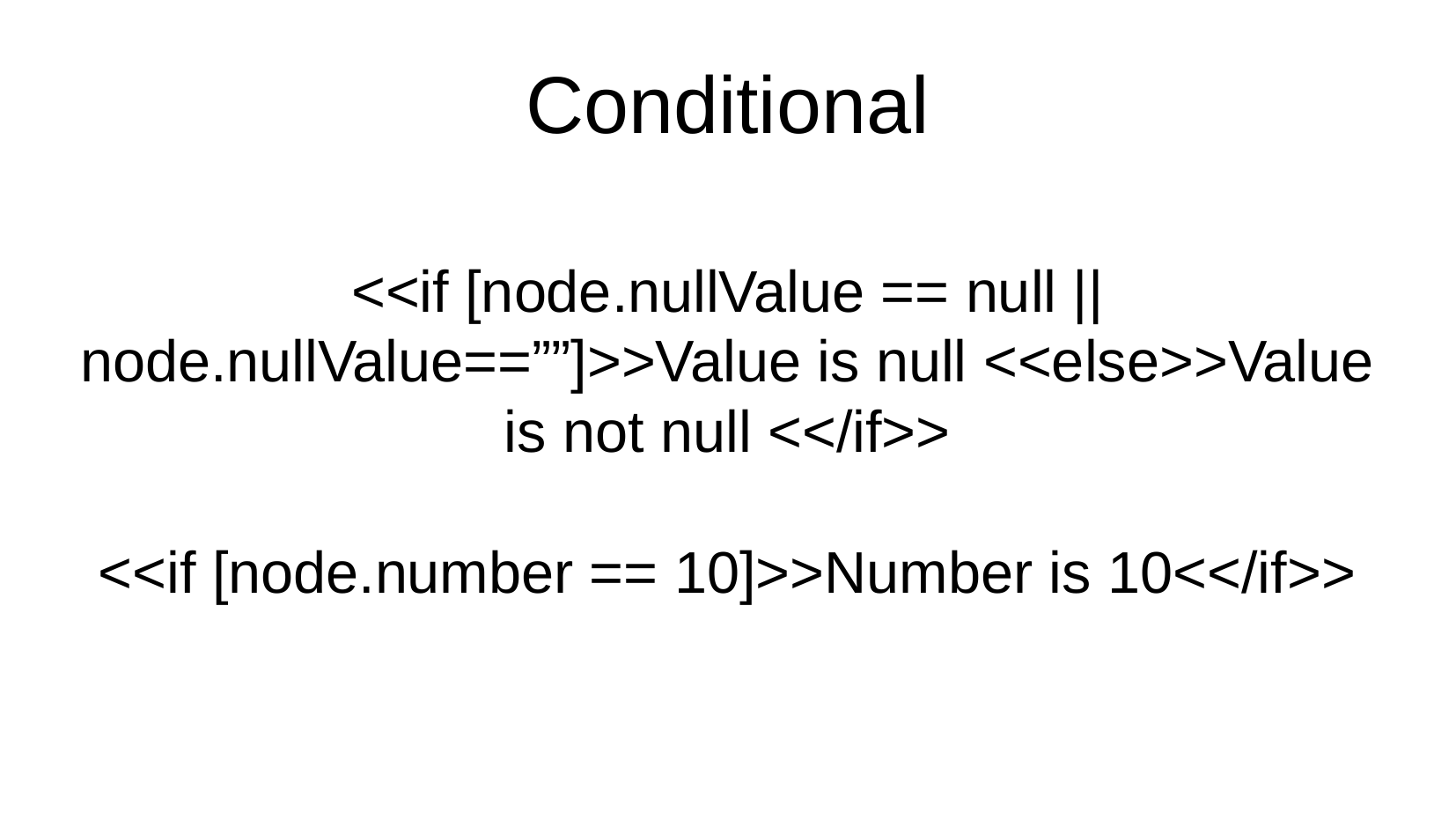

Conditional
<<if [node.nullValue == null || node.nullValue==””]>>Value is null <<else>>Value is not null <</if>>

<<if [node.number == 10]>>Number is 10<</if>>